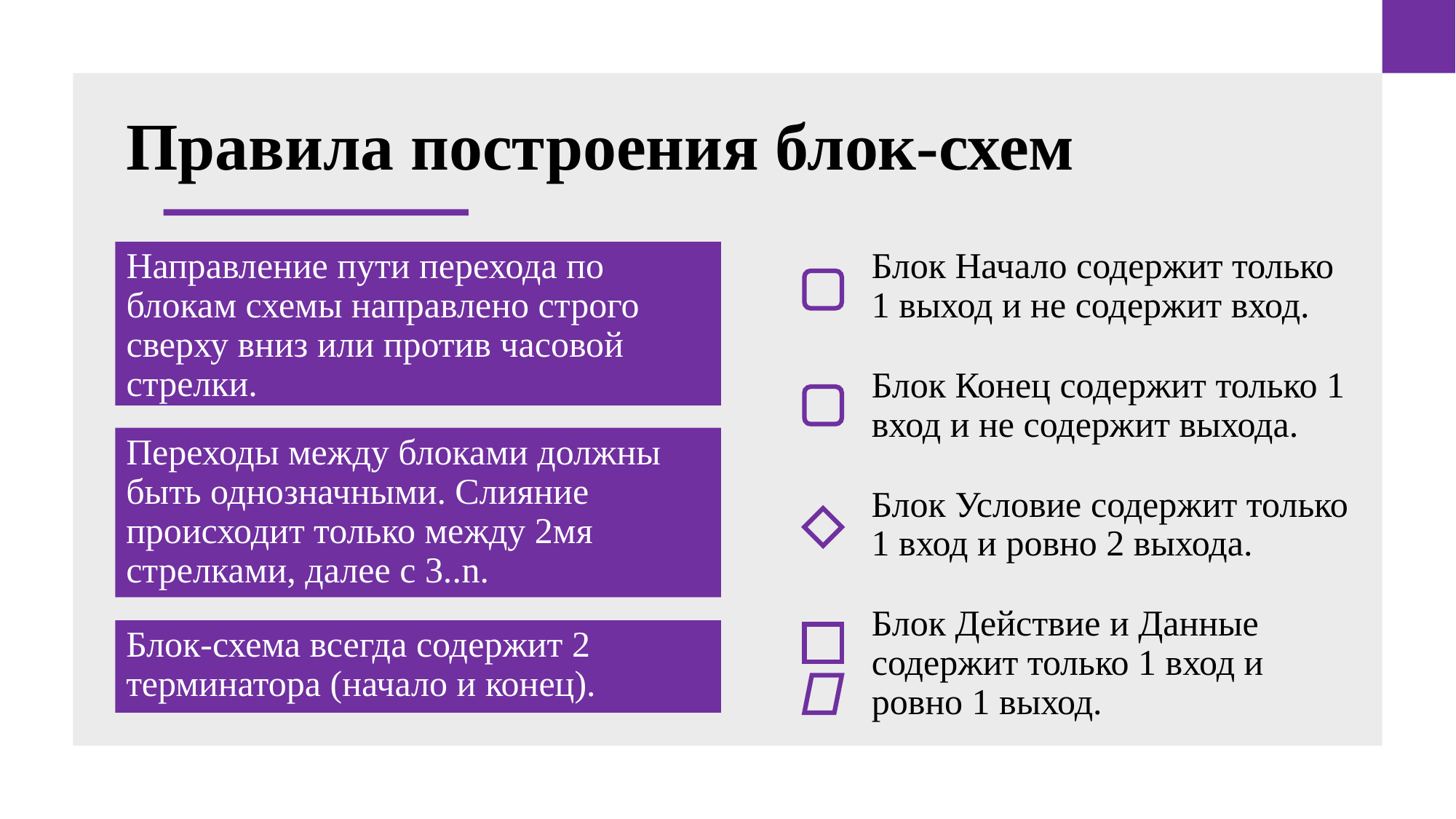

# Правила построения блок-схем

Блок Начало содержит только 1 выход и не содержит вход.
Направление пути перехода по блокам схемы направлено строго сверху вниз или против часовой стрелки.

Блок Конец содержит только 1 вход и не содержит выхода.

Переходы между блоками должны быть однозначными. Слияние происходит только между 2мя стрелками, далее с 3..n.
Блок Условие содержит только 1 вход и ровно 2 выхода.

Блок Действие и Данные содержит только 1 вход и ровно 1 выход.
Блок-схема всегда содержит 2 терминатора (начало и конец).